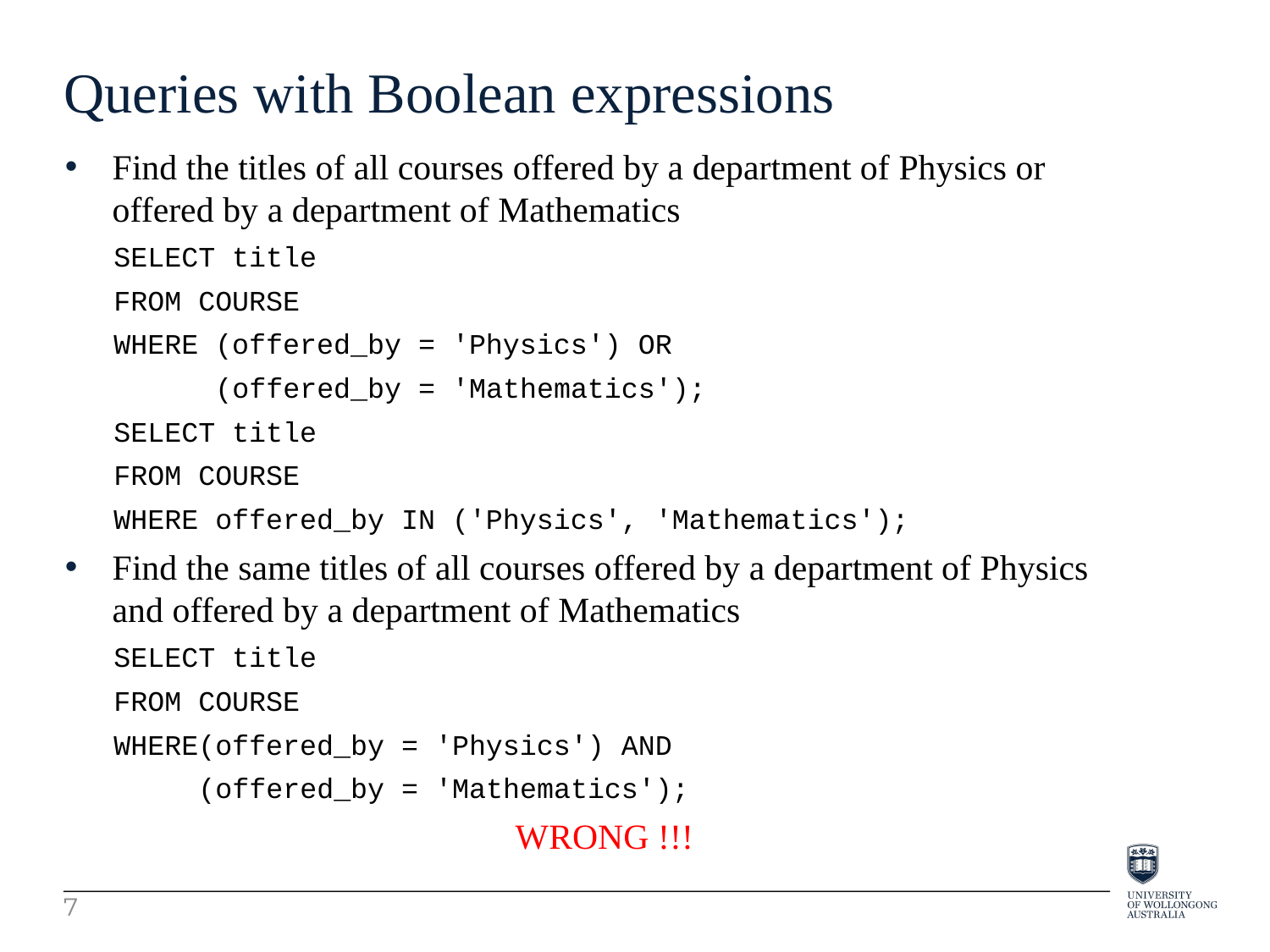

Queries with Boolean expressions
Find the titles of all courses offered by a department of Physics or offered by a department of Mathematics
SELECT title
FROM COURSE
WHERE (offered_by = 'Physics') OR
      (offered_by = 'Mathematics');
SELECT title
FROM COURSE
WHERE offered_by IN ('Physics', 'Mathematics');
Find the same titles of all courses offered by a department of Physics and offered by a department of Mathematics
SELECT title
FROM COURSE
WHERE(offered_by = 'Physics') AND
     (offered_by = 'Mathematics');
WRONG !!!

7